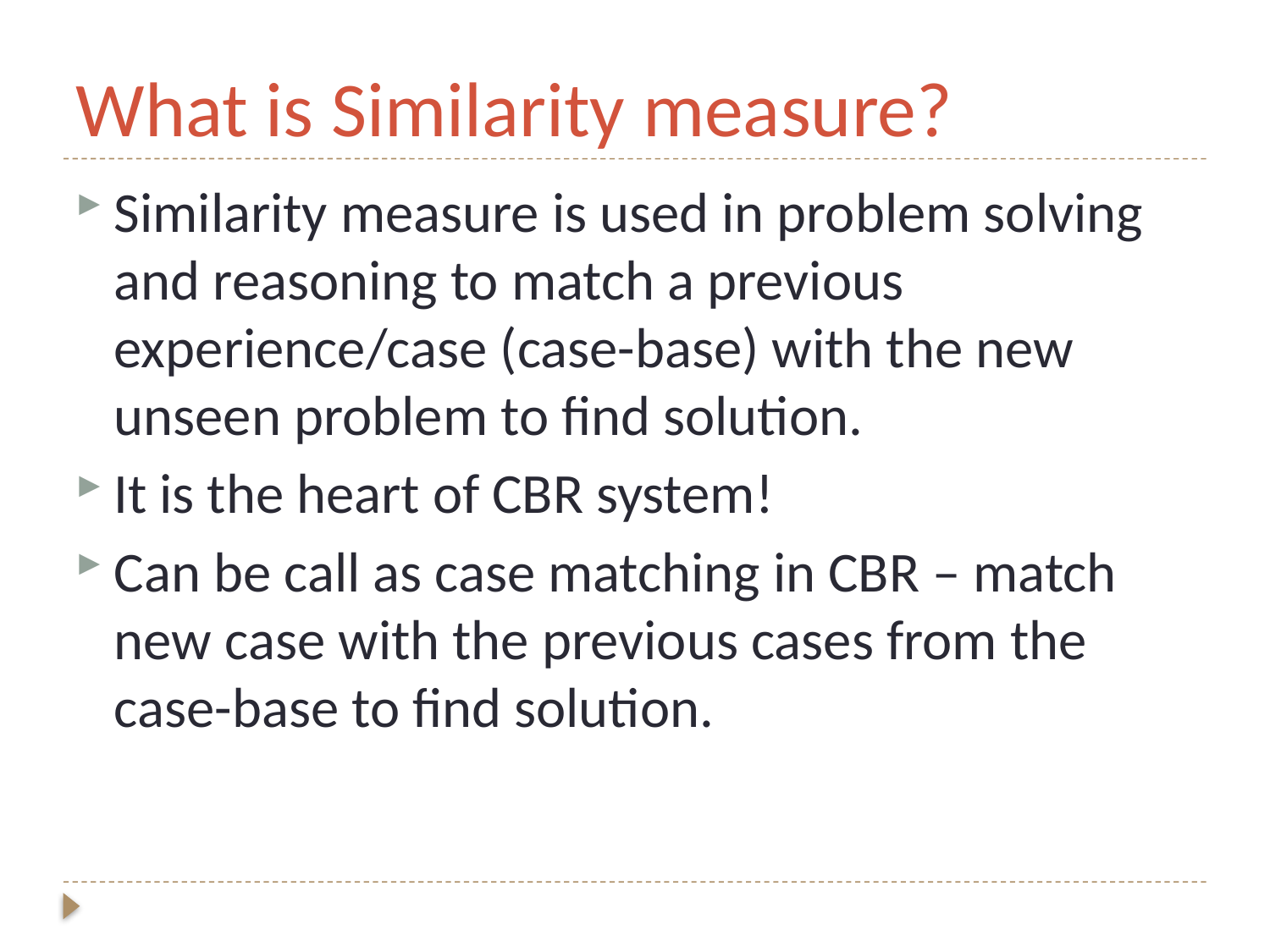

# What is Similarity measure?
Similarity measure is used in problem solving and reasoning to match a previous experience/case (case-base) with the new unseen problem to find solution.
It is the heart of CBR system!
Can be call as case matching in CBR – match new case with the previous cases from the case-base to find solution.